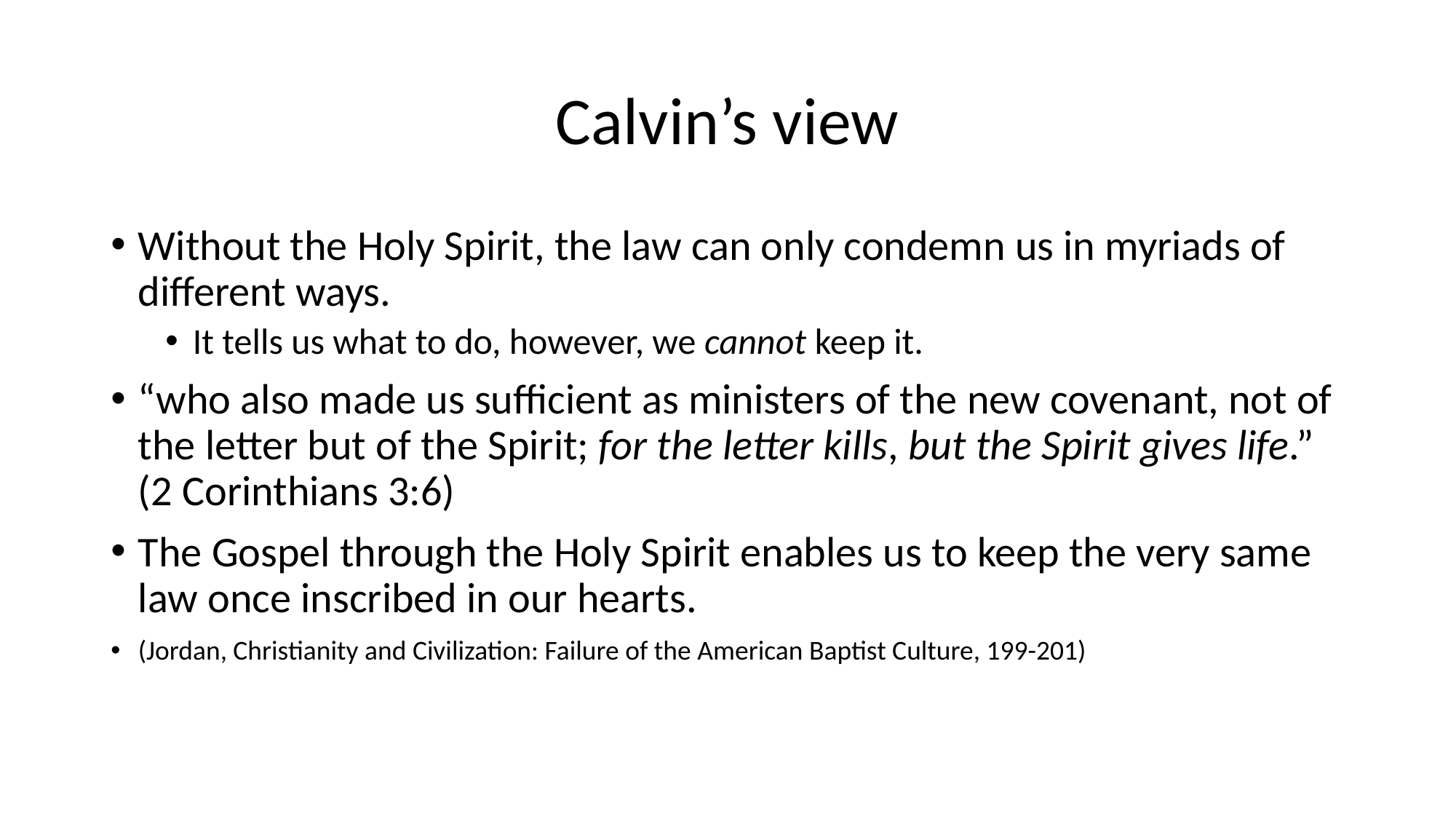

# Calvin’s view
Without the Holy Spirit, the law can only condemn us in myriads of different ways.
It tells us what to do, however, we cannot keep it.
“who also made us sufficient as ministers of the new covenant, not of the letter but of the Spirit; for the letter kills, but the Spirit gives life.” (2 Corinthians 3:6)
The Gospel through the Holy Spirit enables us to keep the very same law once inscribed in our hearts.
(Jordan, Christianity and Civilization: Failure of the American Baptist Culture, 199-201)